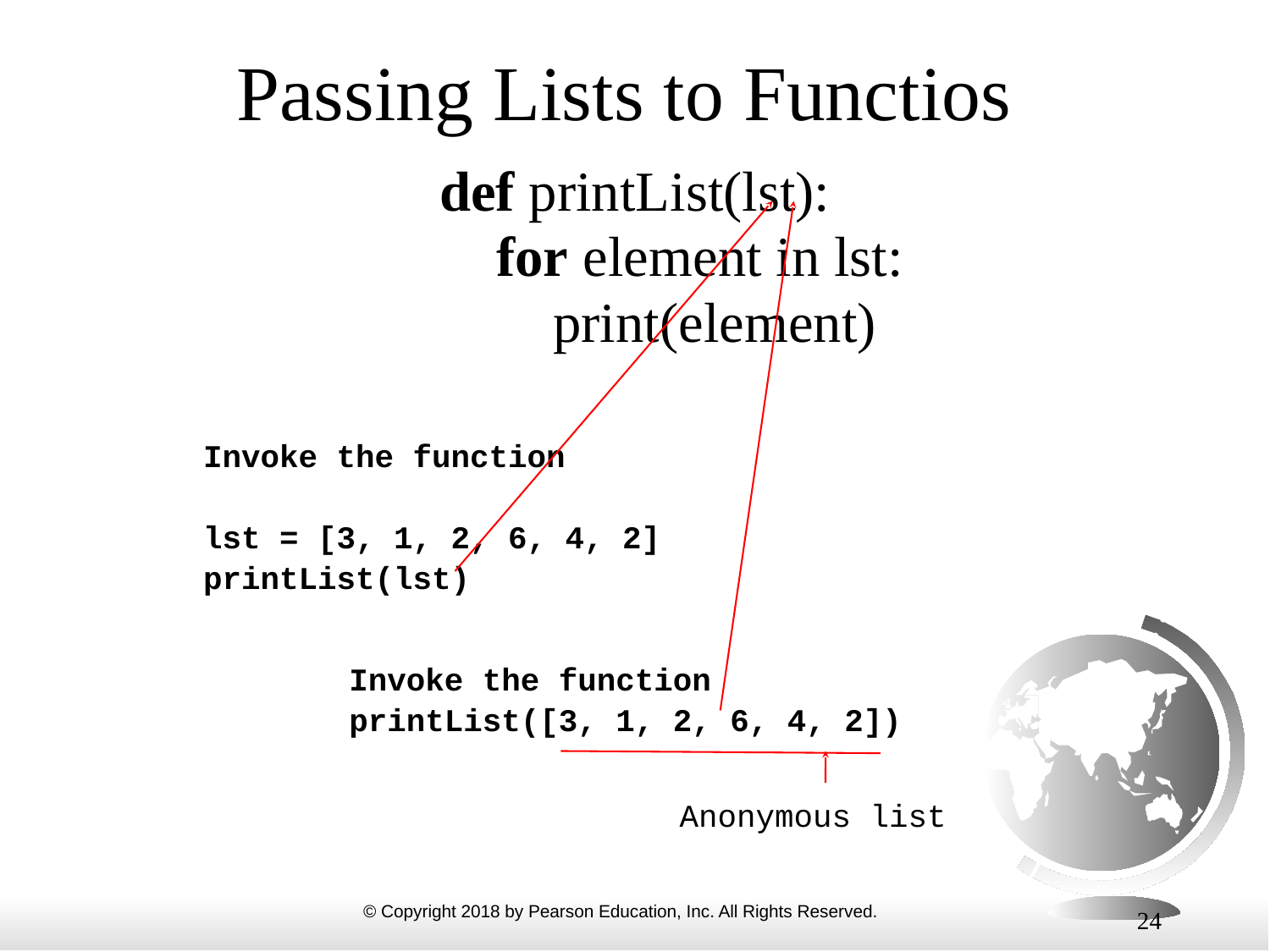

# Passing Lists to Functios
def printList(lst):
    for element in lst:
        print(element)

Invoke the function

lst = [3, 1, 2, 6, 4, 2]
printList(lst)
Invoke the function
printList([3, 1, 2, 6, 4, 2])

Anonymous list
24